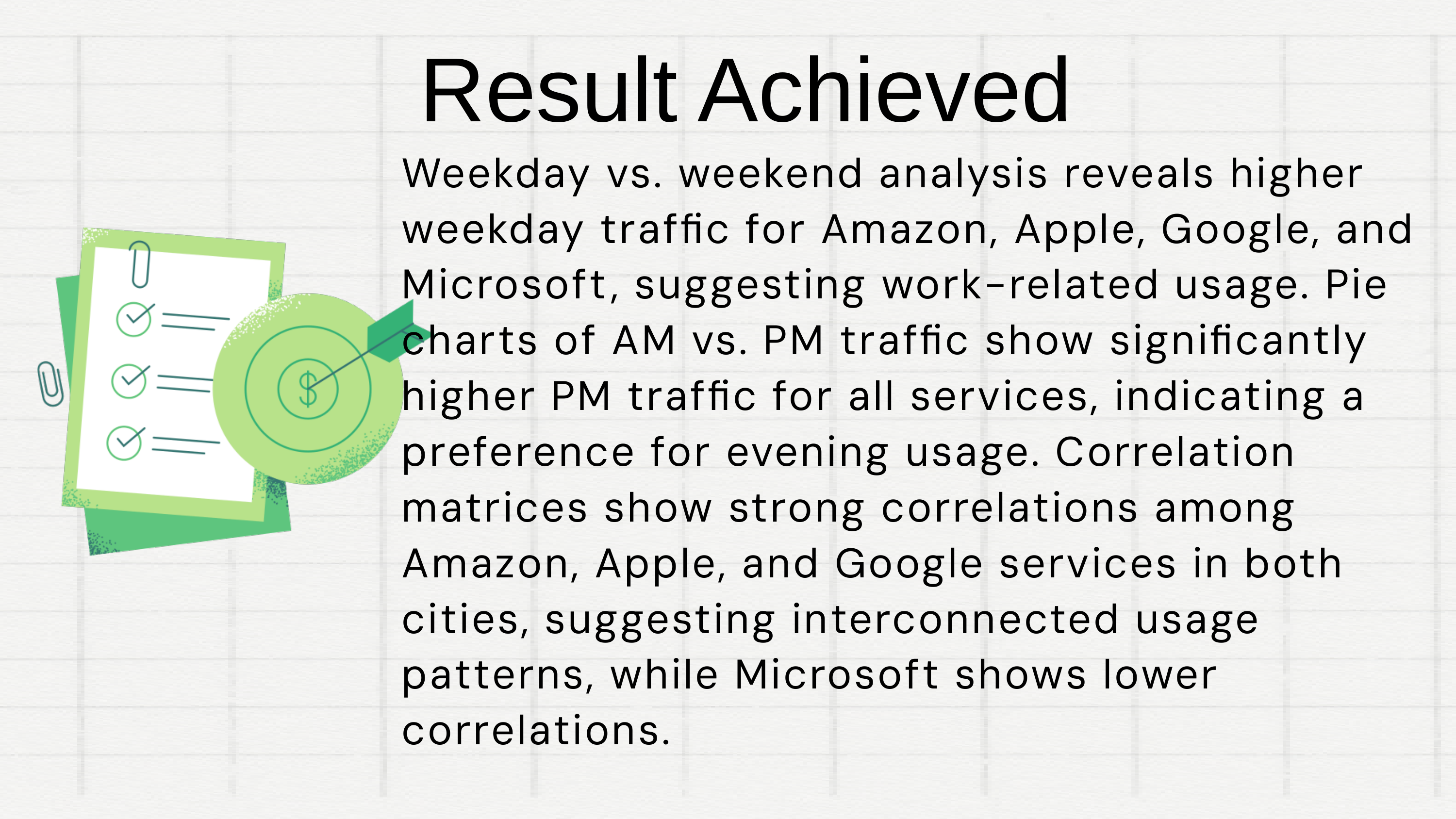

Result Achieved
Weekday vs. weekend analysis reveals higher weekday traffic for Amazon, Apple, Google, and Microsoft, suggesting work-related usage. Pie charts of AM vs. PM traffic show significantly higher PM traffic for all services, indicating a preference for evening usage. Correlation matrices show strong correlations among Amazon, Apple, and Google services in both cities, suggesting interconnected usage patterns, while Microsoft shows lower correlations.